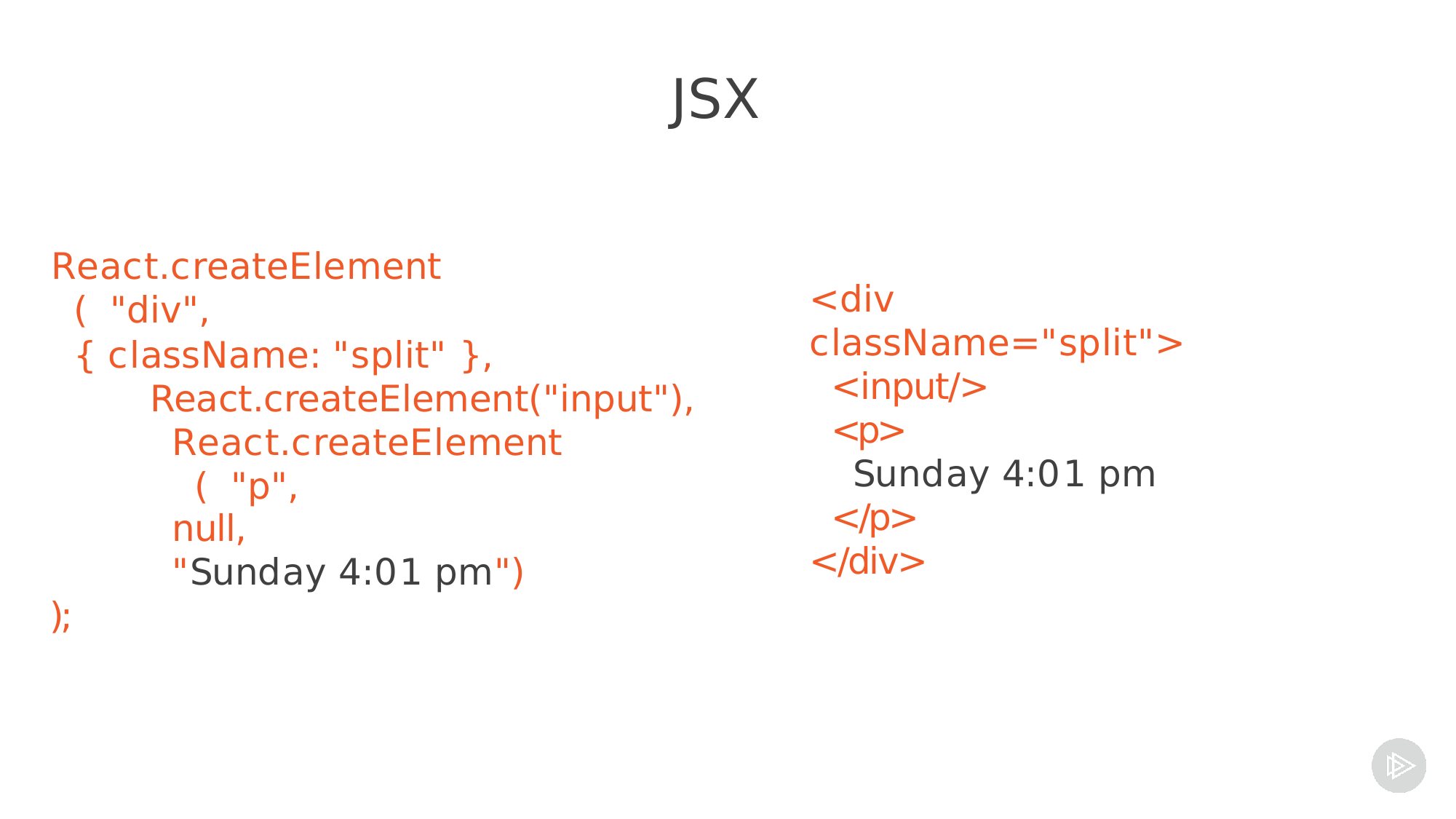

# JSX
React.createElement(  "div",
{ className: "split" },  React.createElement("input"),
React.createElement(  "p",
null,
"Sunday 4:01 pm")
);
<div className="split">
<input/>
<p>
Sunday 4:01 pm
</p>
</div>
13